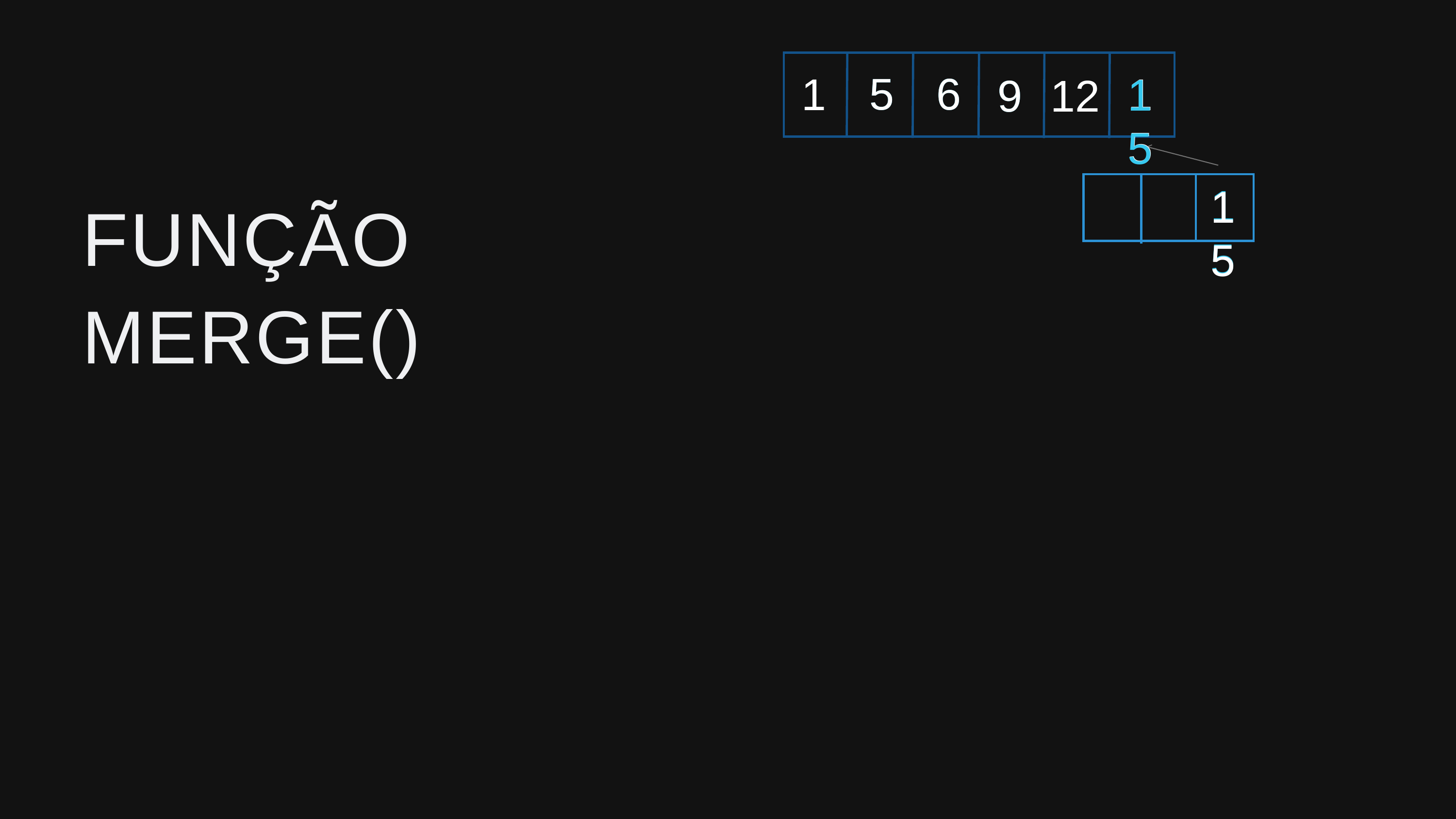

6
6
5
5
15
1
15
9
12
9

15

15
FUNÇÃO MERGE()